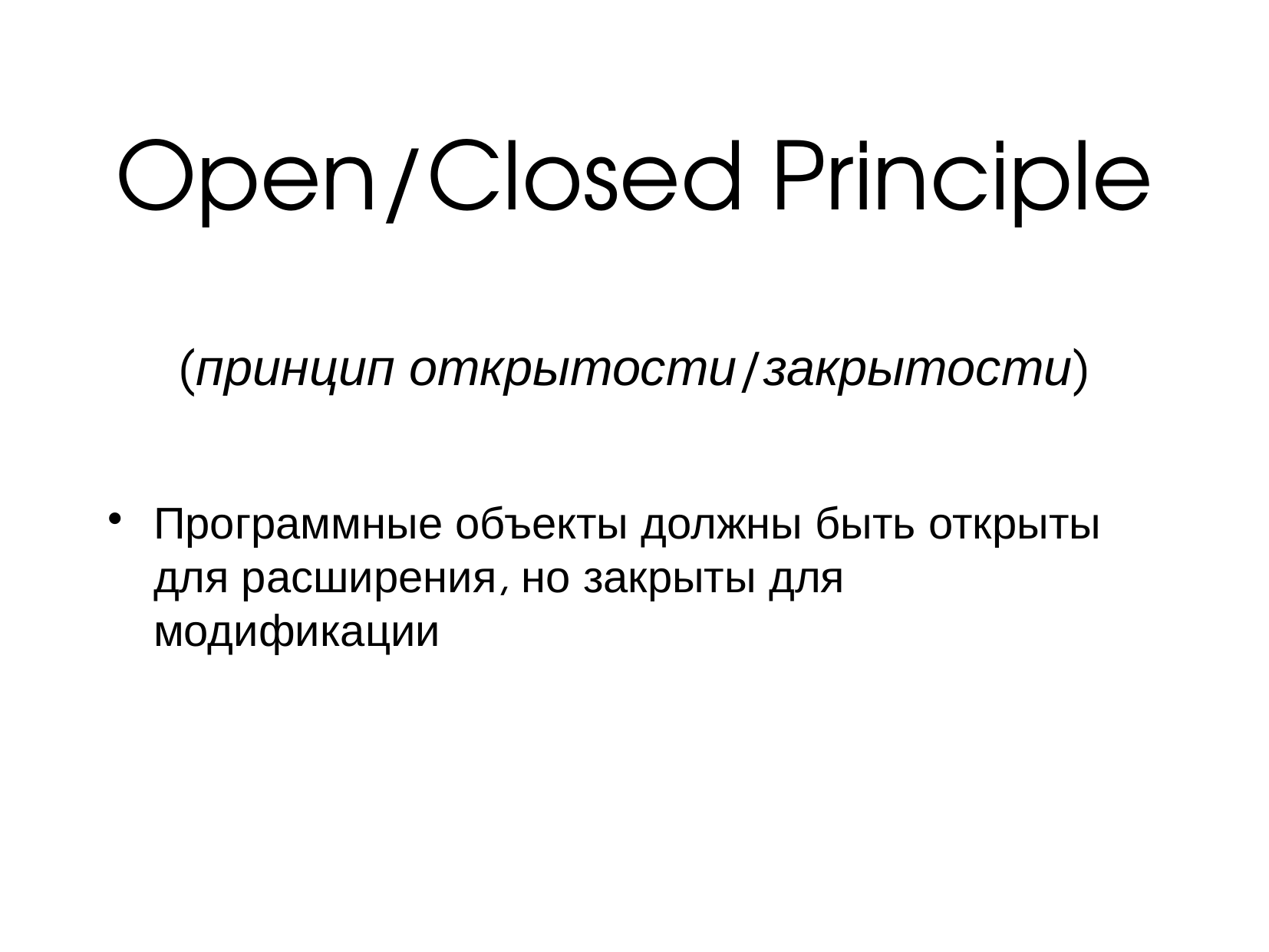

Open/Closed Principle
(принцип открытости/закрытости)
Программные объекты должны быть открыты для расширения, но закрыты для модификации